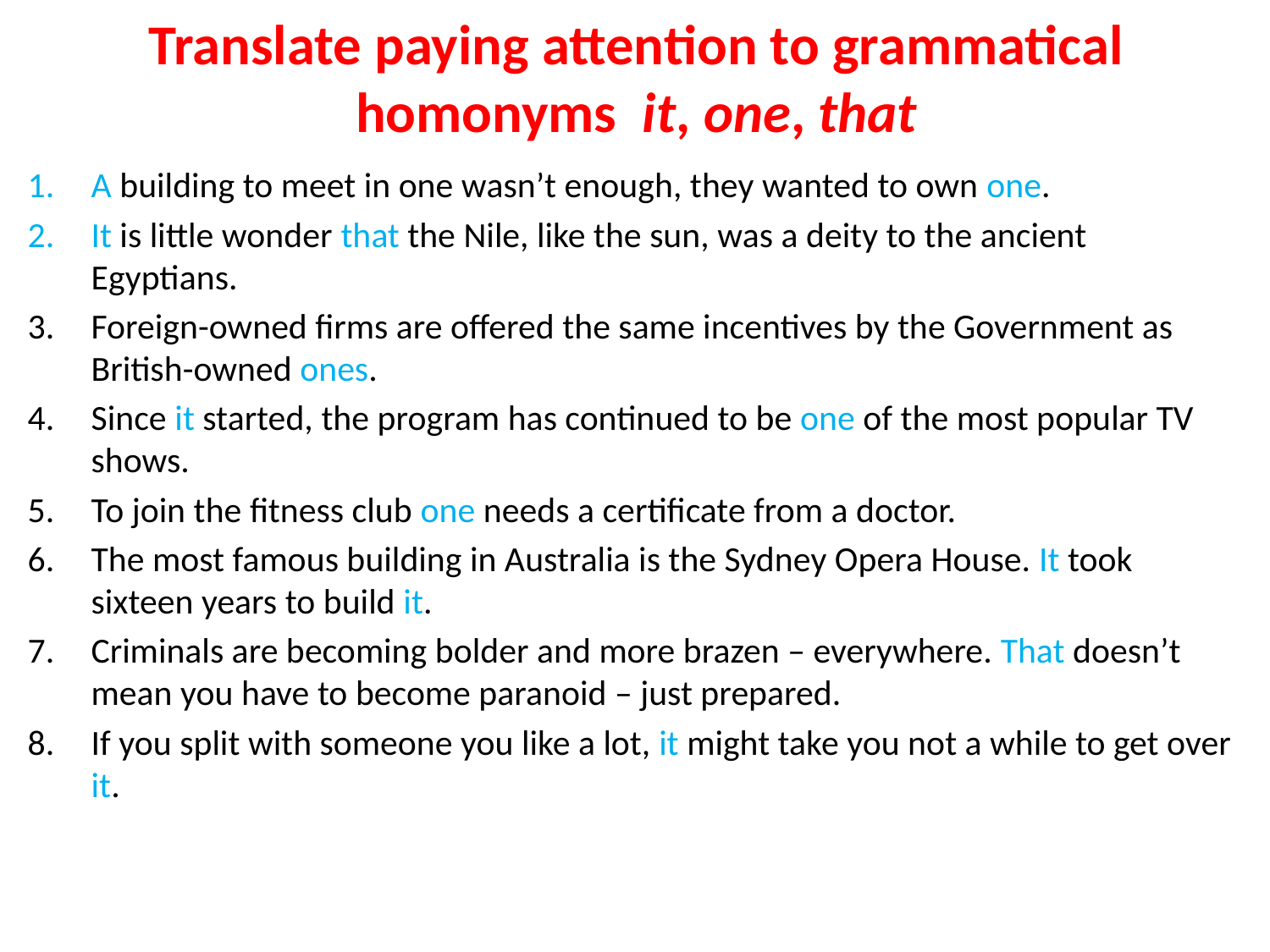

# Translate paying attention to grammatical homonyms  it, one, that
A building to meet in one wasn’t enough, they wanted to own one.
It is little wonder that the Nile, like the sun, was a deity to the ancient Egyptians.
Foreign-owned firms are offered the same incentives by the Government as British-owned ones.
Since it started, the program has continued to be one of the most popular TV shows.
To join the fitness club one needs a certificate from a doctor.
The most famous building in Australia is the Sydney Opera House. It took sixteen years to build it.
Criminals are becoming bolder and more brazen – everywhere. That doesn’t mean you have to become paranoid – just prepared.
If you split with someone you like a lot, it might take you not a while to get over it.